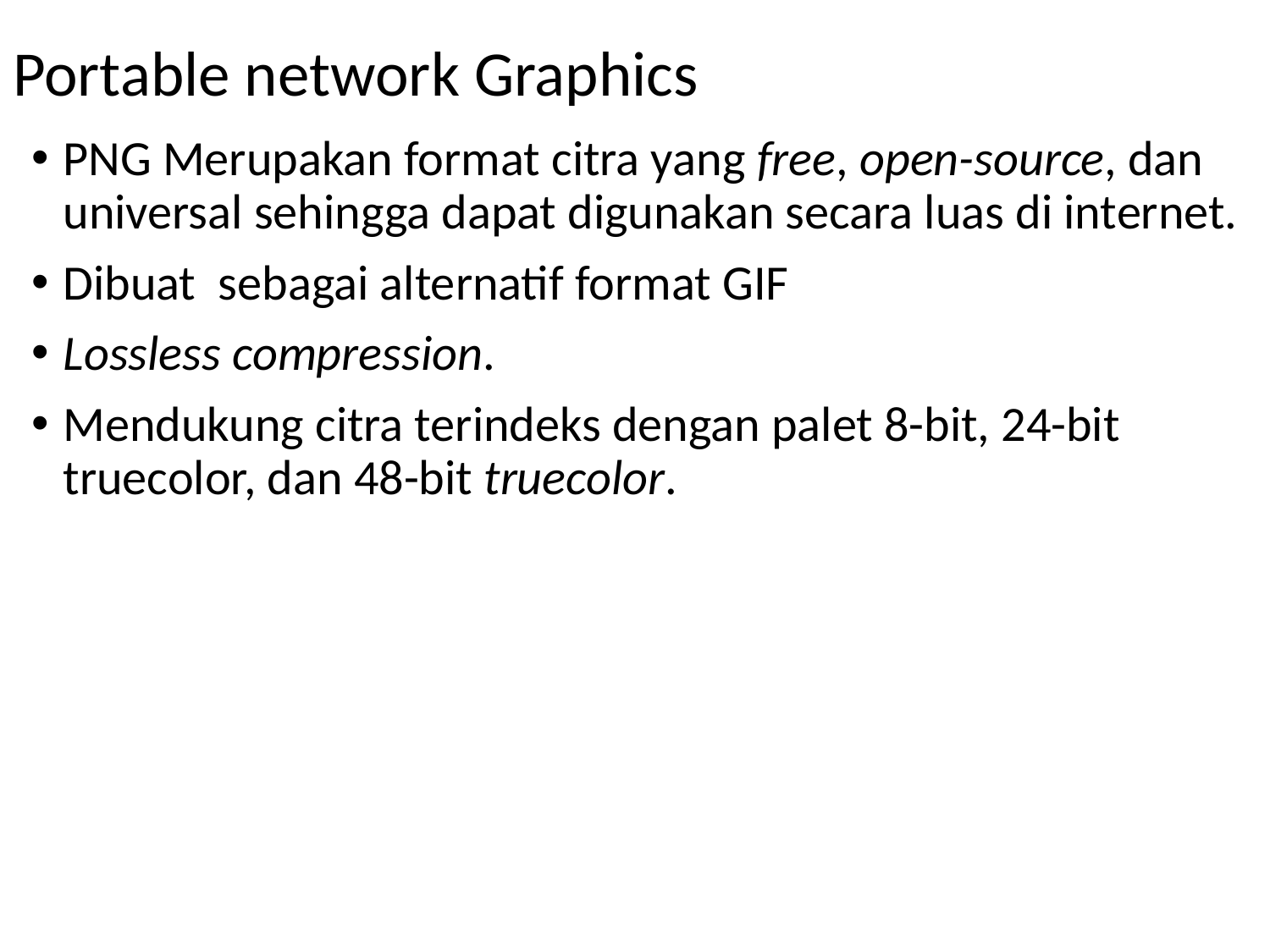

# Portable network Graphics
PNG Merupakan format citra yang free, open-source, dan universal sehingga dapat digunakan secara luas di internet.
Dibuat  sebagai alternatif format GIF
Lossless compression.
Mendukung citra terindeks dengan palet 8-bit, 24-bit truecolor, dan 48-bit truecolor.